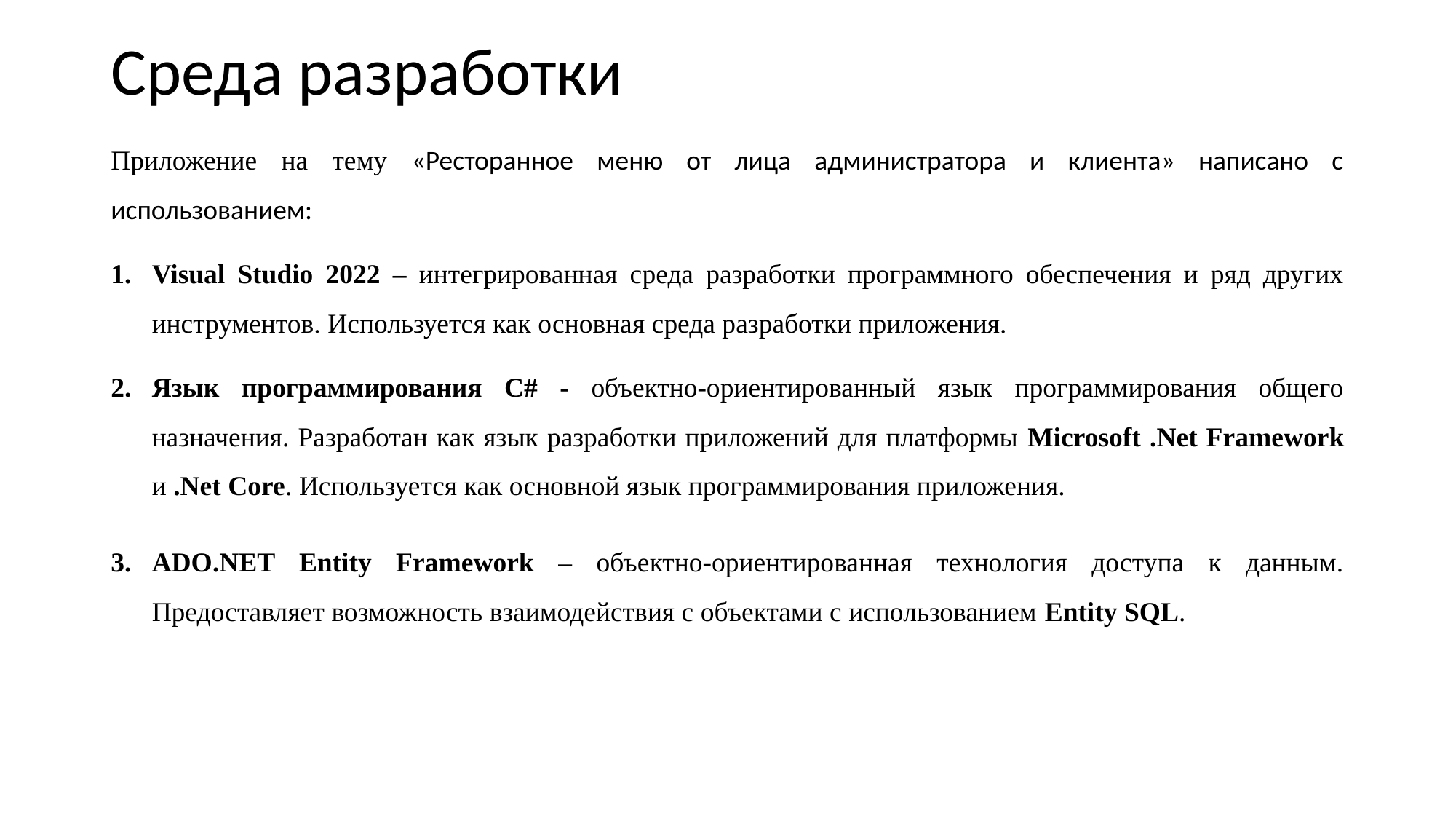

# Среда разработки
Приложение на тему «Ресторанное меню от лица администратора и клиента» написано с использованием:
Visual Studio 2022 – интегрированная среда разработки программного обеспечения и ряд других инструментов. Используется как основная среда разработки приложения.
Язык программирования С# - объектно-ориентированный язык программирования общего назначения. Разработан как язык разработки приложений для платформы Microsoft .Net Framework и .Net Core. Используется как основной язык программирования приложения.
ADO.NET Entity Framework – объектно-ориентированная технология доступа к данным. Предоставляет возможность взаимодействия с объектами с использованием Entity SQL.